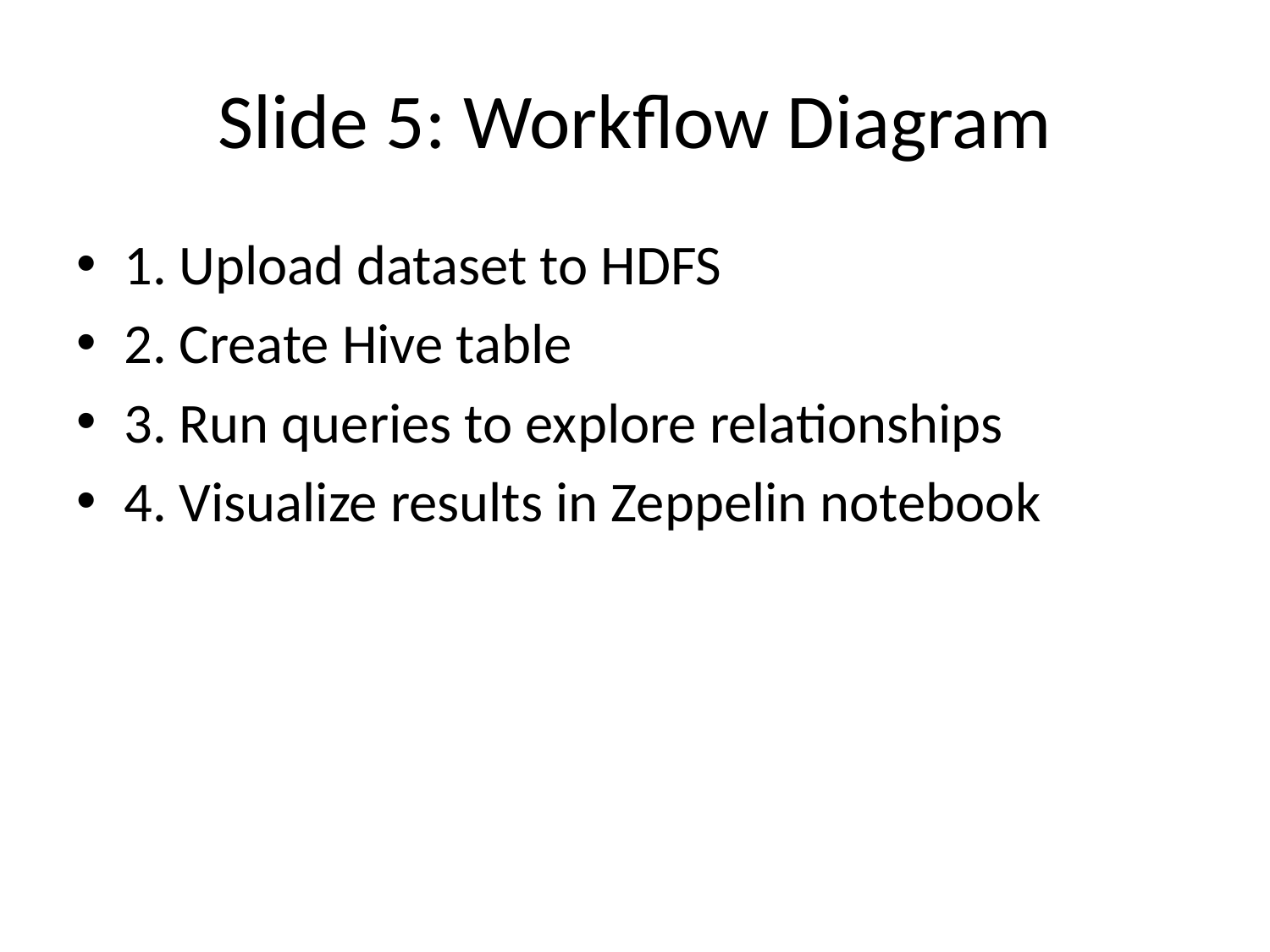

# Slide 5: Workflow Diagram
1. Upload dataset to HDFS
2. Create Hive table
3. Run queries to explore relationships
4. Visualize results in Zeppelin notebook